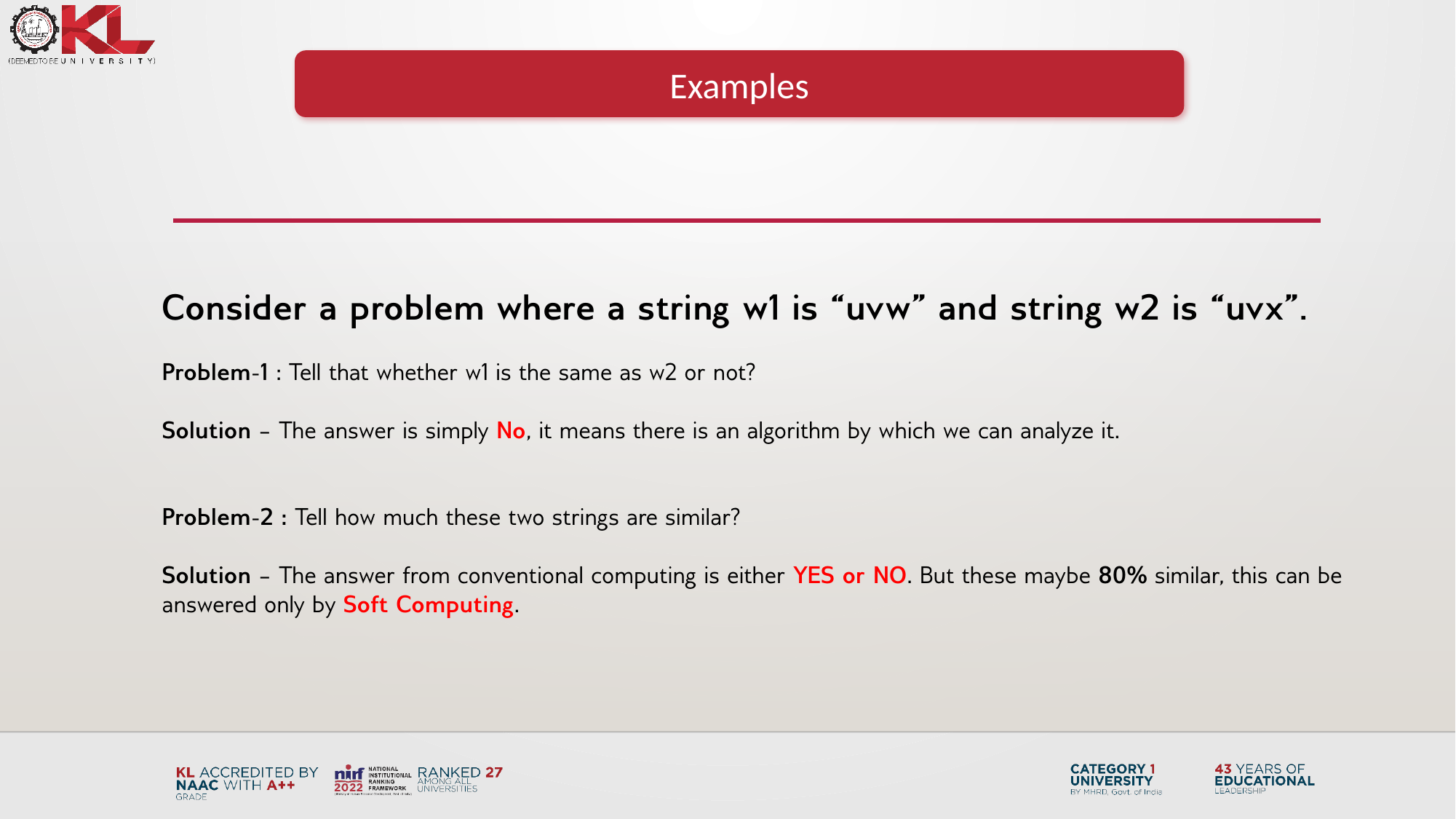

Examples
Consider a problem where a string w1 is “uvw” and string w2 is “uvx”.

Problem-1 : Tell that whether w1 is the same as w2 or not?

Solution – The answer is simply No, it means there is an algorithm by which we can analyze it.

Problem-2 : Tell how much these two strings are similar?

Solution – The answer from conventional computing is either YES or NO. But these maybe 80% similar, this can be answered only by Soft Computing.